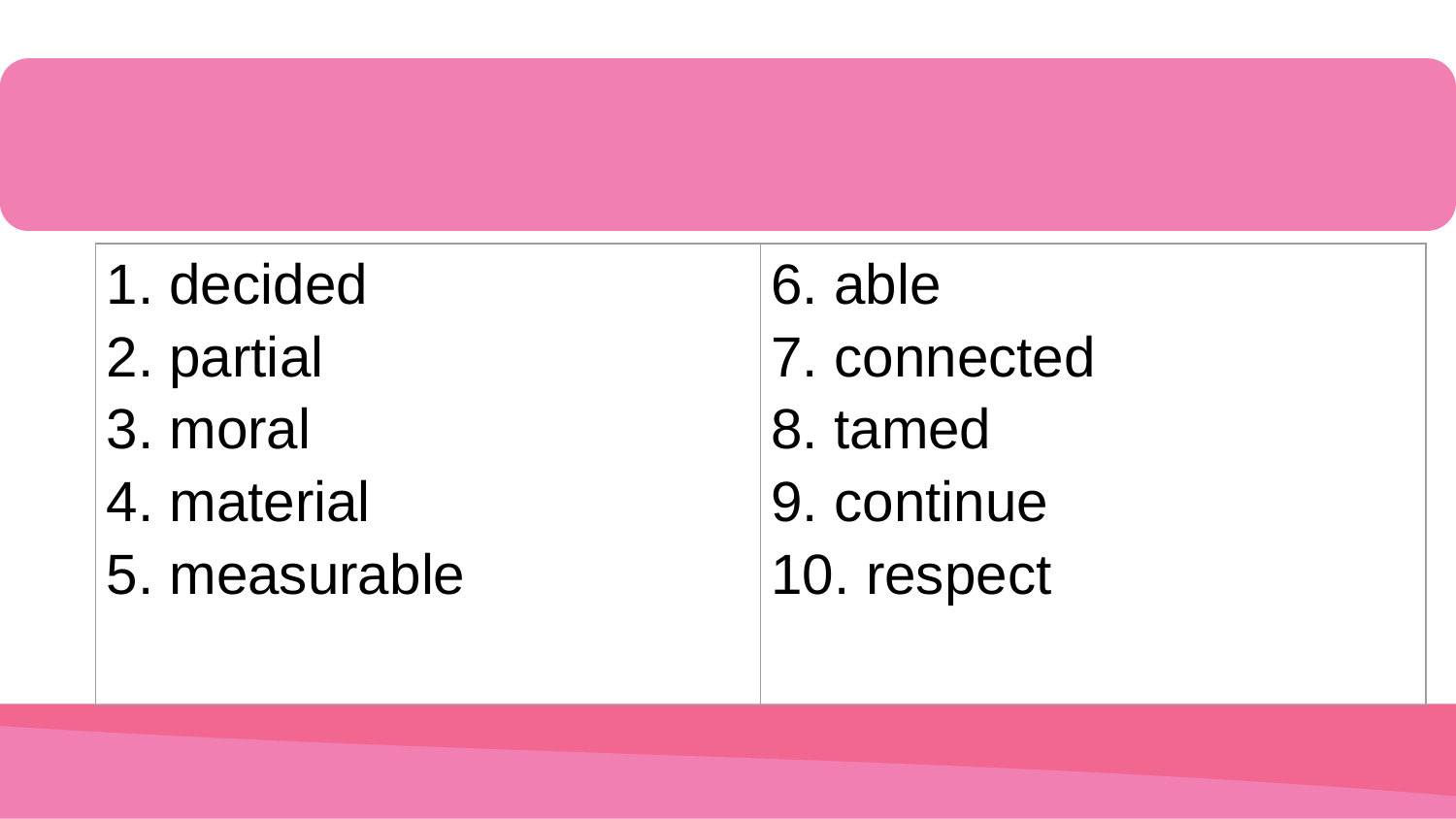

#
| 1. decided 2. partial 3. moral 4. material 5. measurable | 6. able 7. connected 8. tamed 9. continue 10. respect |
| --- | --- |